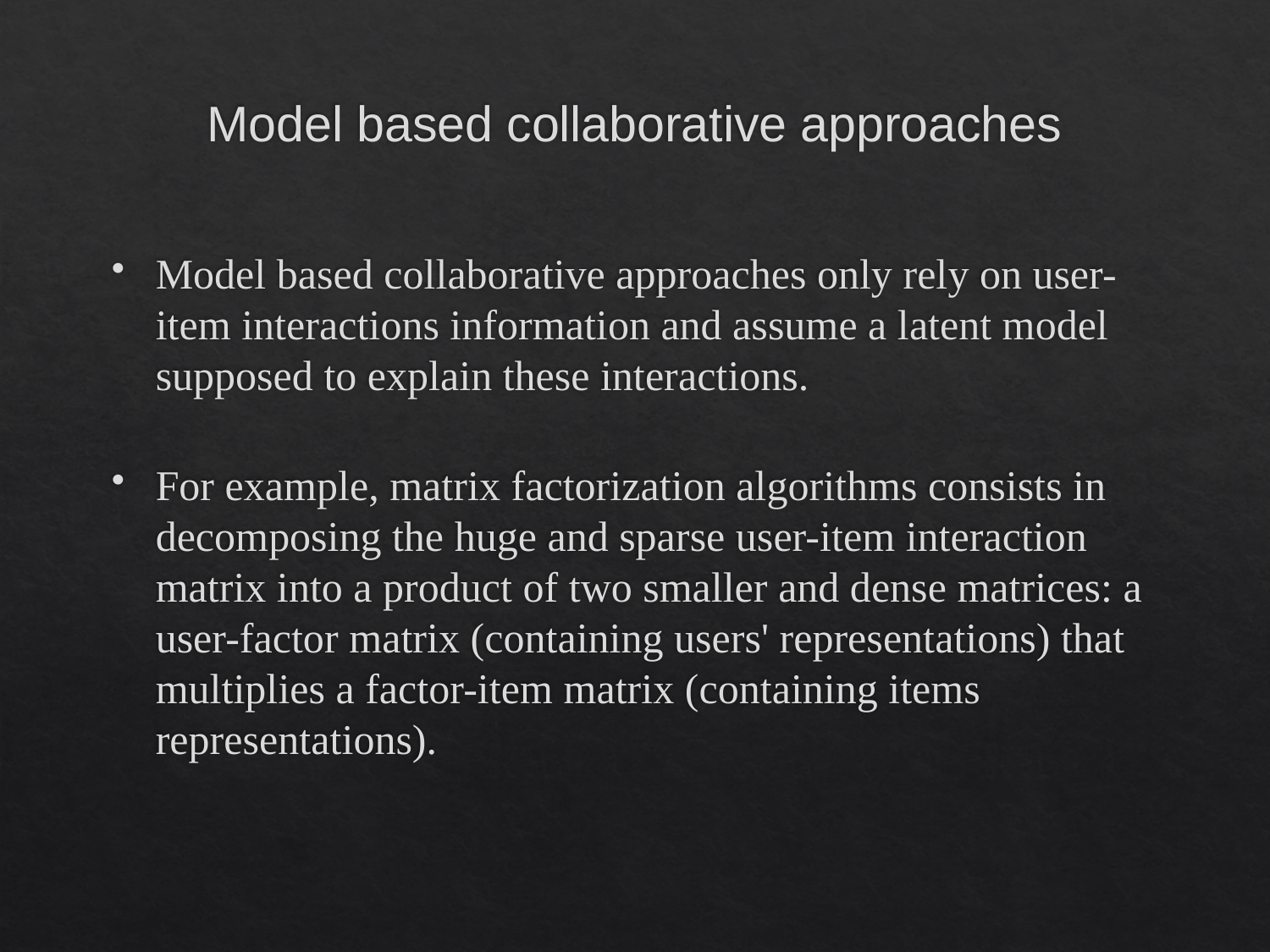

# Model based collaborative approaches
Model based collaborative approaches only rely on user-item interactions information and assume a latent model supposed to explain these interactions.

For example, matrix factorization algorithms consists in decomposing the huge and sparse user-item interaction matrix into a product of two smaller and dense matrices: a user-factor matrix (containing users' representations) that multiplies a factor-item matrix (containing items representations).